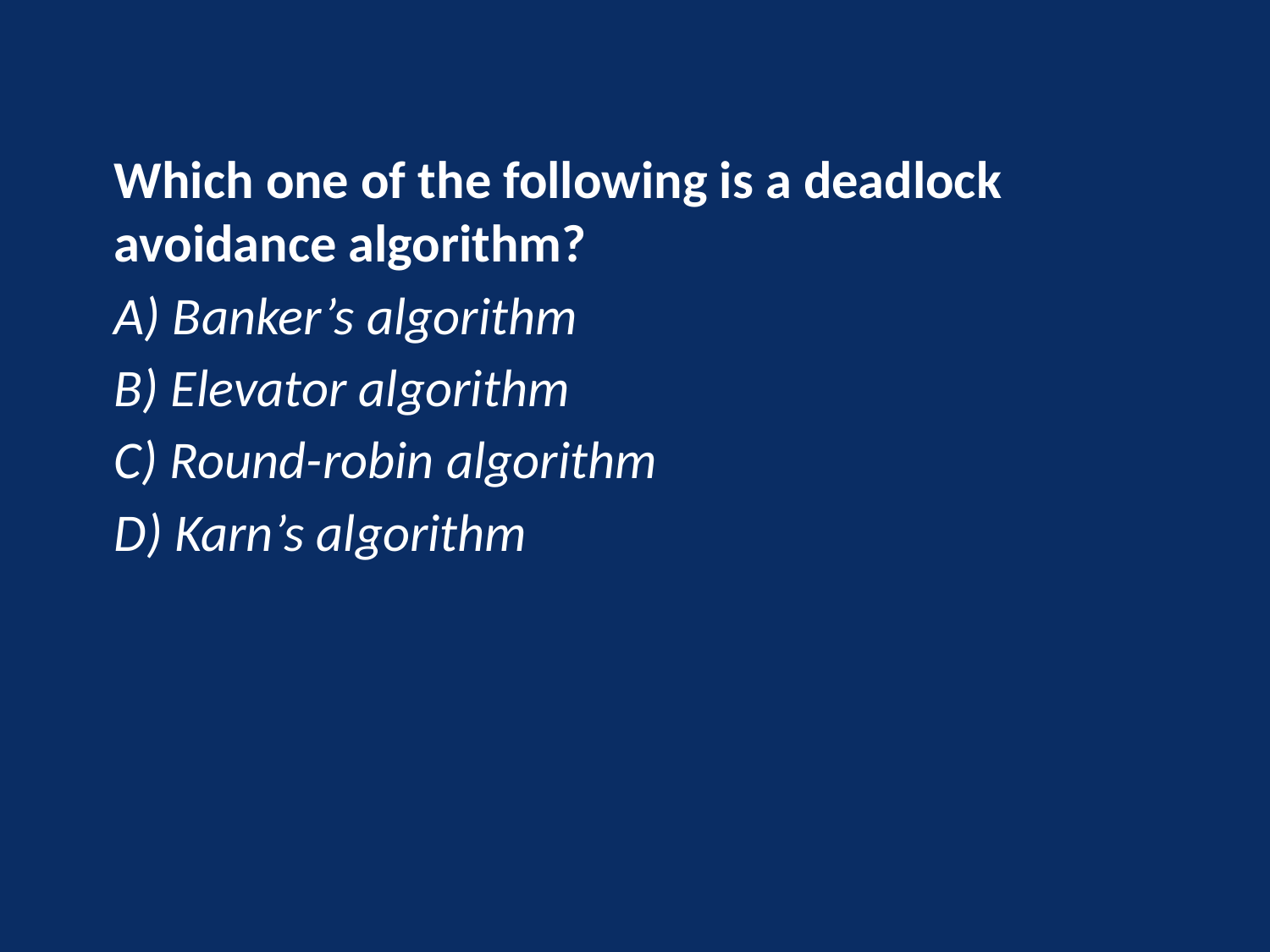

Which one of the following is a deadlock avoidance algorithm?
A) Banker’s algorithm
B) Elevator algorithm
C) Round-robin algorithm
D) Karn’s algorithm